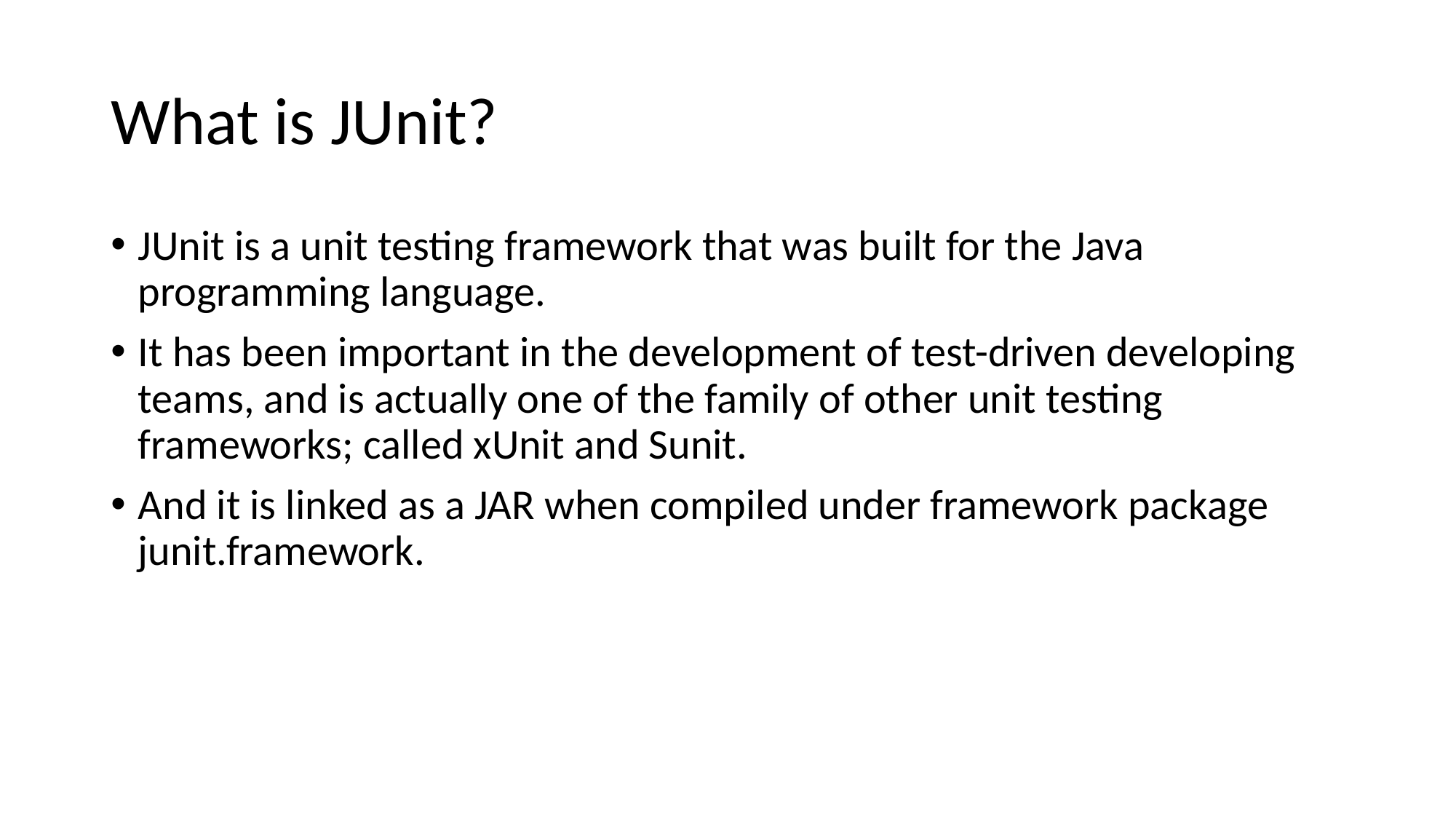

# What is JUnit?
JUnit is a unit testing framework that was built for the Java programming language.
It has been important in the development of test-driven developing teams, and is actually one of the family of other unit testing frameworks; called xUnit and Sunit.
And it is linked as a JAR when compiled under framework package junit.framework.